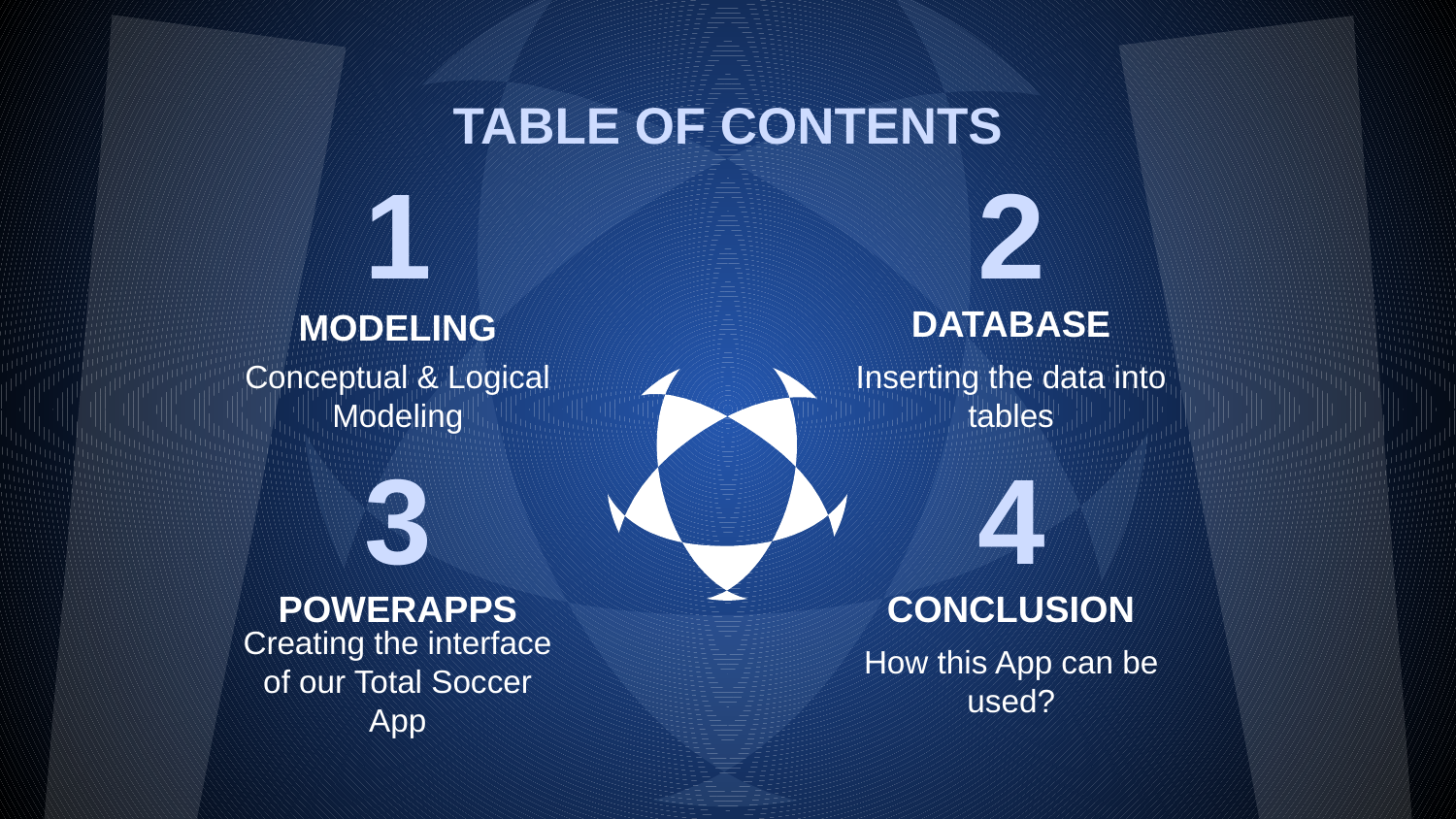

TABLE OF CONTENTS
# 1
2
MODELING
DATABASE
Conceptual & Logical Modeling
Inserting the data into tables

3
4
POWERAPPS
CONCLUSION
Creating the interface of our Total Soccer App
How this App can be used?